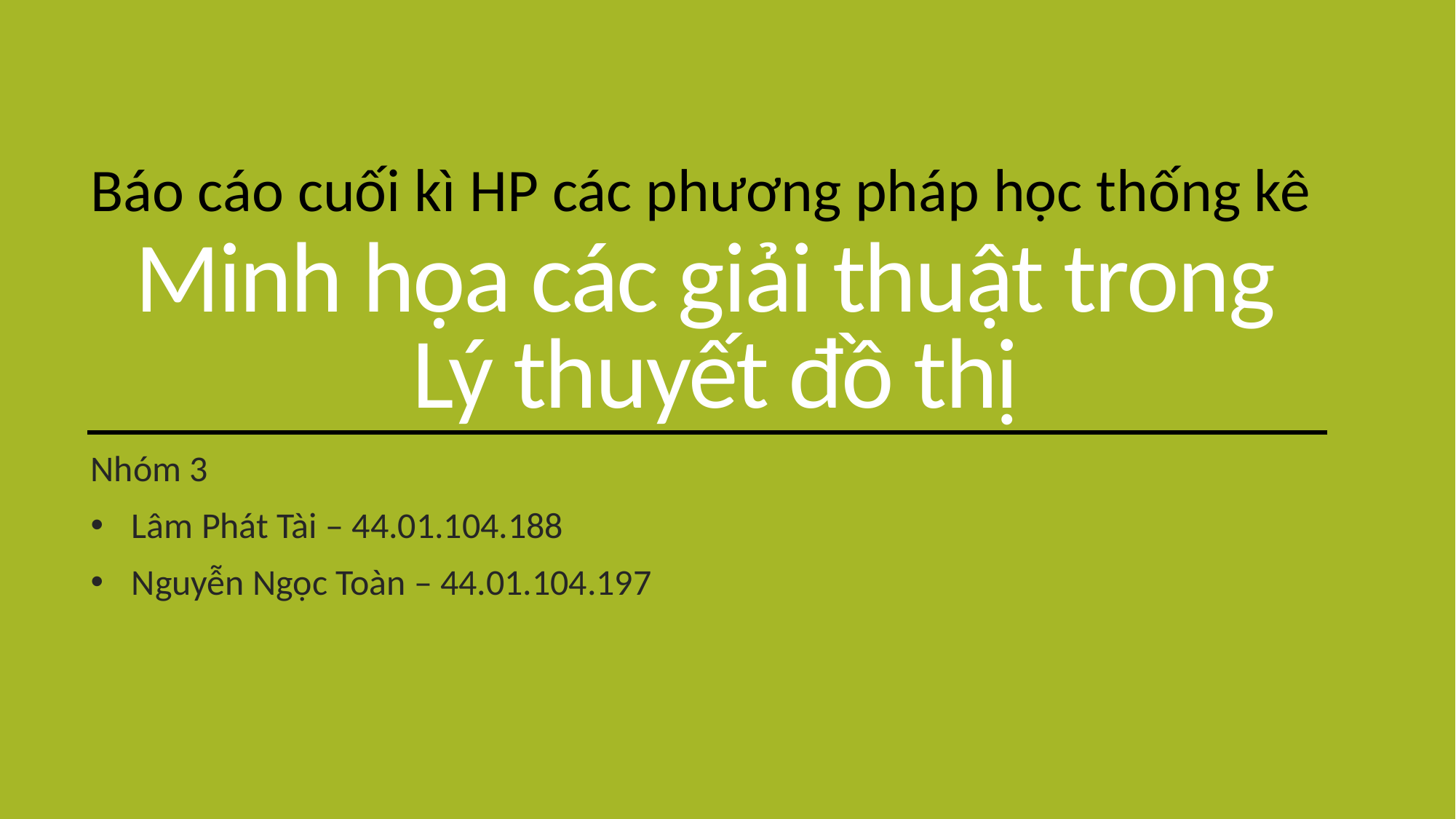

Báo cáo cuối kì HP các phương pháp học thống kê
# Minh họa các giải thuật trong Lý thuyết đồ thị
Nhóm 3
Lâm Phát Tài – 44.01.104.188
Nguyễn Ngọc Toàn – 44.01.104.197